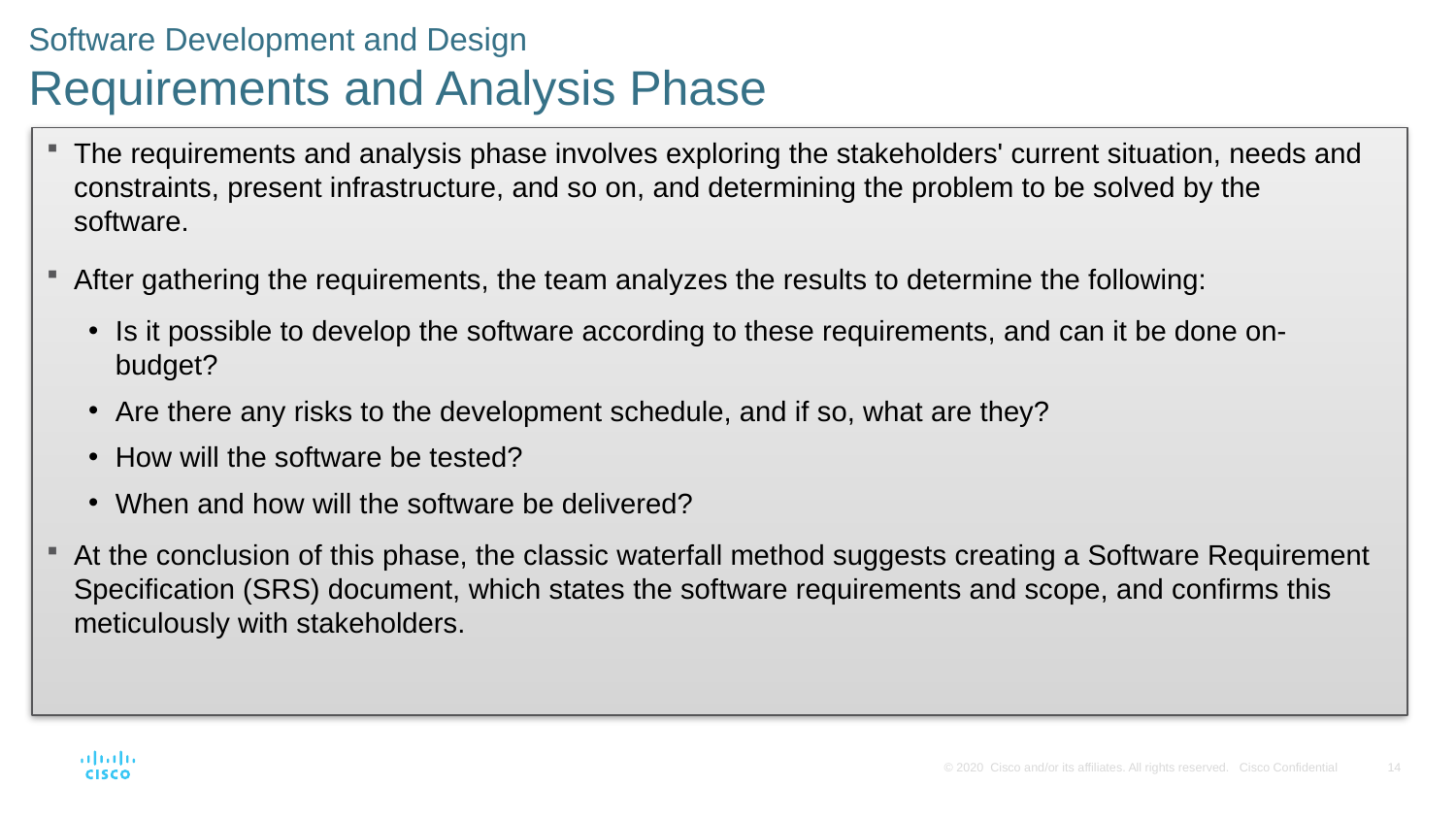

# Software Development and Design Requirements and Analysis Phase
The requirements and analysis phase involves exploring the stakeholders' current situation, needs and constraints, present infrastructure, and so on, and determining the problem to be solved by the software.
After gathering the requirements, the team analyzes the results to determine the following:
Is it possible to develop the software according to these requirements, and can it be done on-budget?
Are there any risks to the development schedule, and if so, what are they?
How will the software be tested?
When and how will the software be delivered?
At the conclusion of this phase, the classic waterfall method suggests creating a Software Requirement Specification (SRS) document, which states the software requirements and scope, and confirms this meticulously with stakeholders.